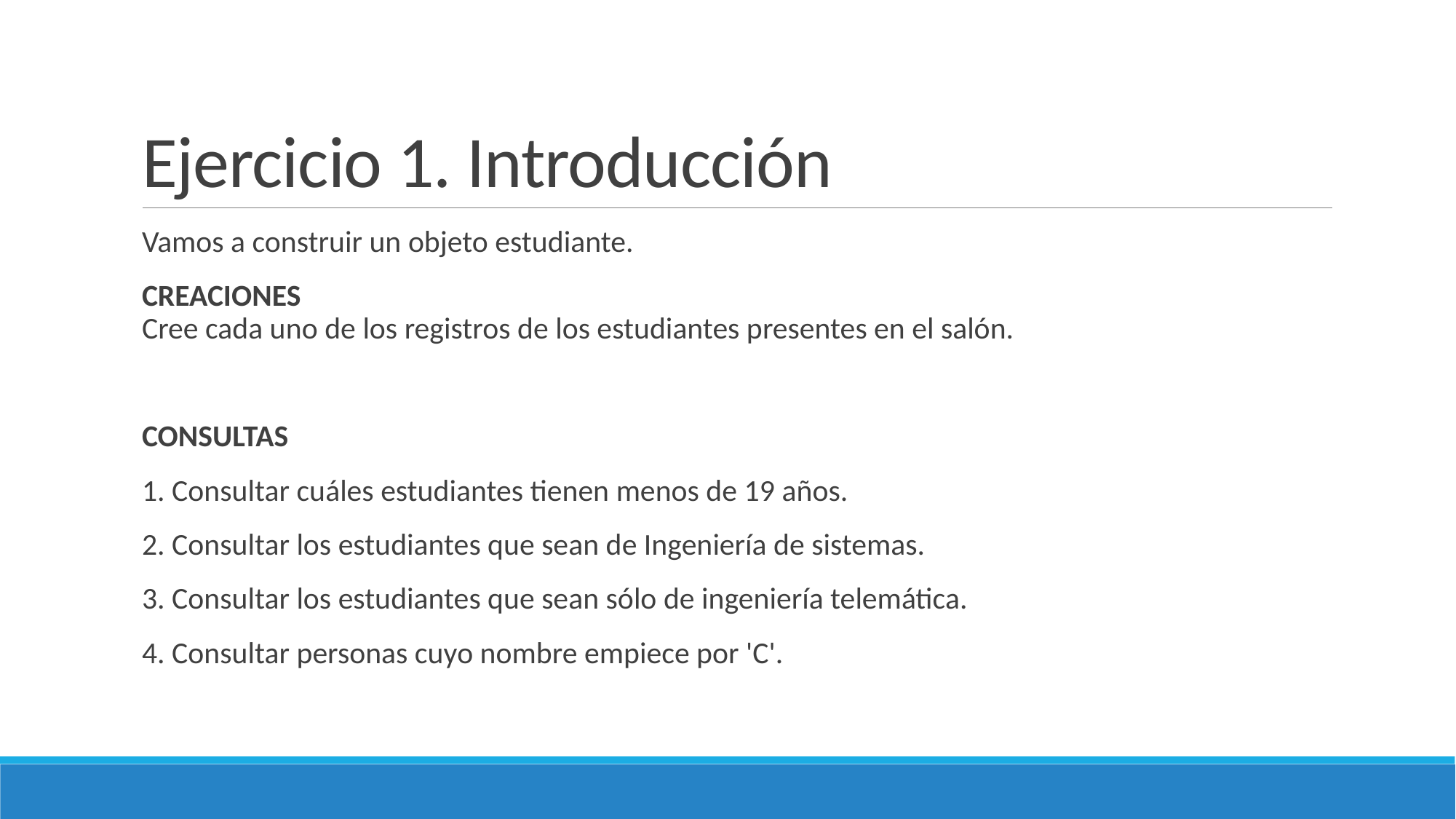

# Ejercicio 1. Introducción
Vamos a construir un objeto estudiante.
CREACIONES
Cree cada uno de los registros de los estudiantes presentes en el salón.

CONSULTAS
1. Consultar cuáles estudiantes tienen menos de 19 años.
2. Consultar los estudiantes que sean de Ingeniería de sistemas.
3. Consultar los estudiantes que sean sólo de ingeniería telemática.
4. Consultar personas cuyo nombre empiece por 'C'.